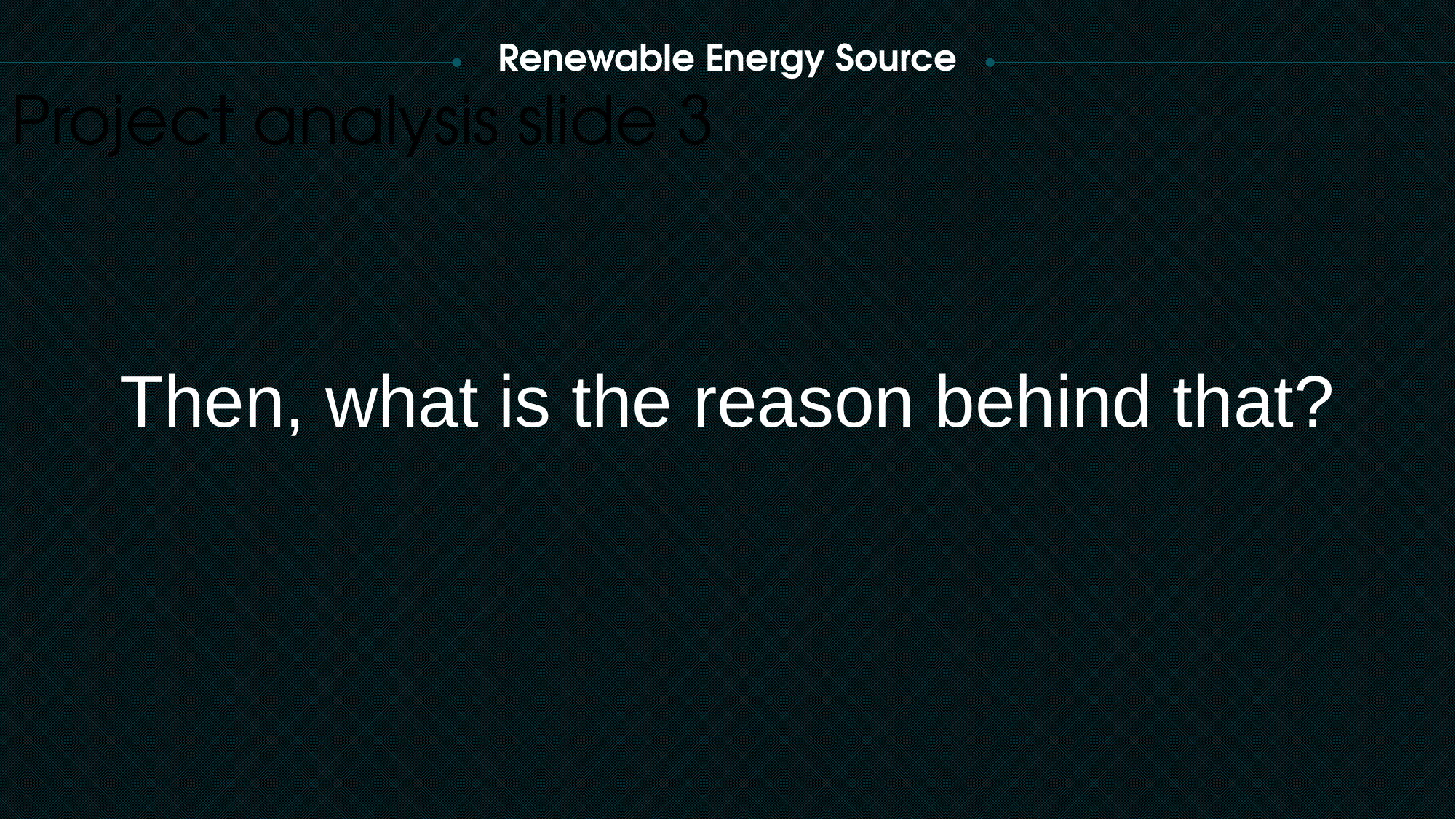

Renewable Energy Source
Project analysis slide 3
Then, what is the reason behind that?